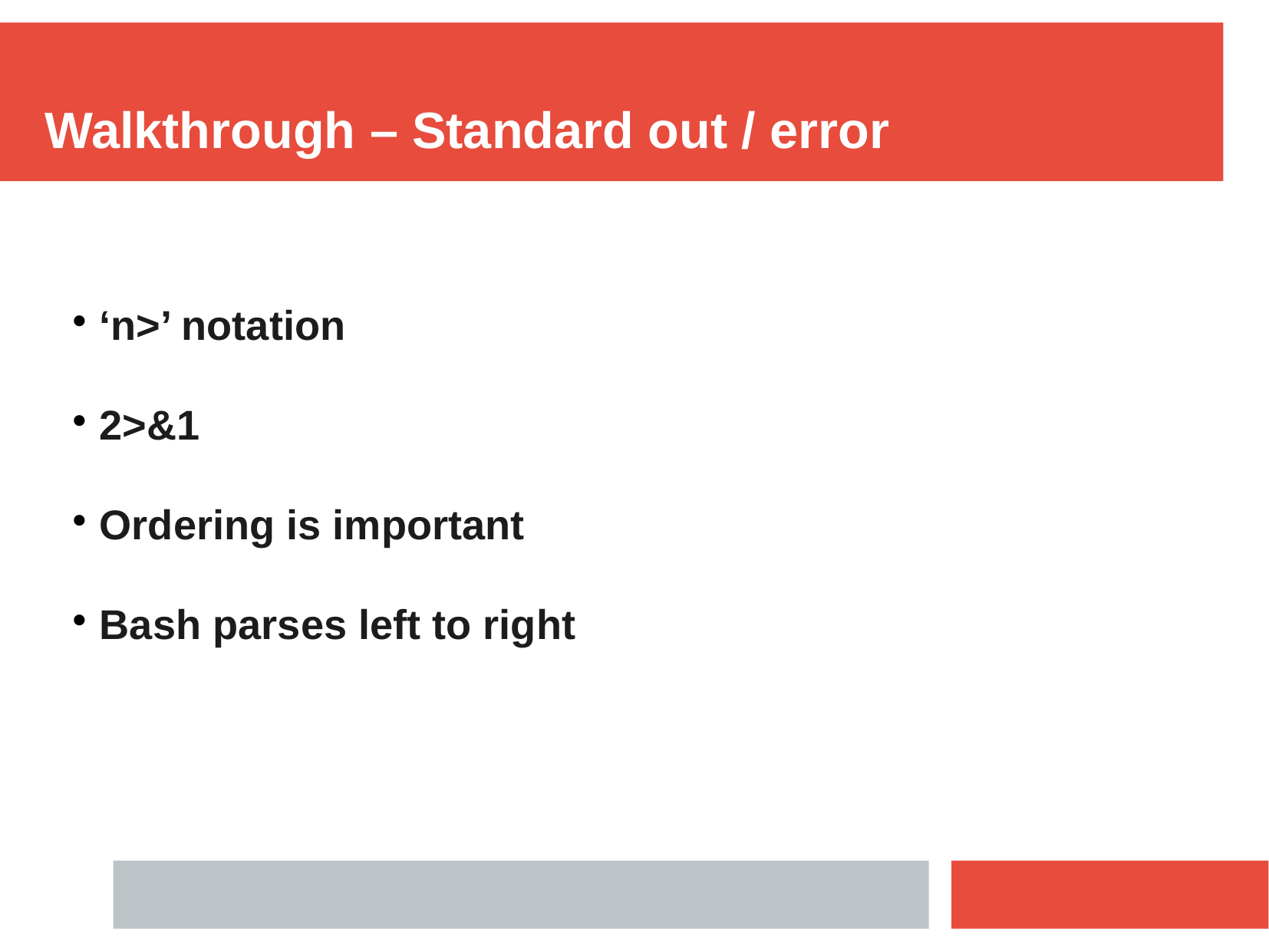

Walkthrough – Standard out / error

‘n>’ notation

2>&1

Ordering is important

Bash parses left to right